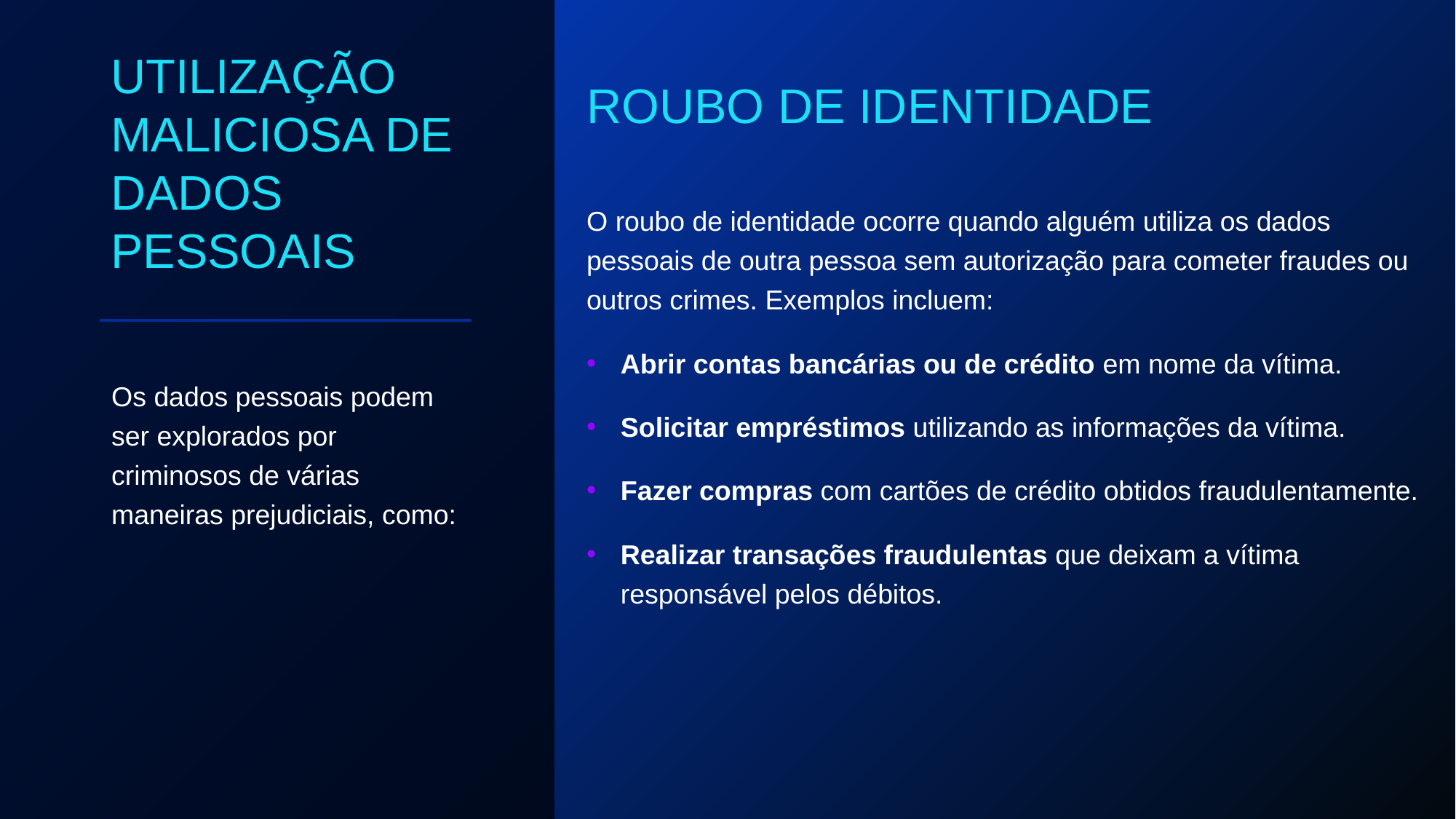

# Utilização Maliciosa de Dados Pessoais
Roubo de Identidade
O roubo de identidade ocorre quando alguém utiliza os dados pessoais de outra pessoa sem autorização para cometer fraudes ou outros crimes. Exemplos incluem:
Abrir contas bancárias ou de crédito em nome da vítima.
Solicitar empréstimos utilizando as informações da vítima.
Fazer compras com cartões de crédito obtidos fraudulentamente.
Realizar transações fraudulentas que deixam a vítima responsável pelos débitos.

Os dados pessoais podem ser explorados por criminosos de várias maneiras prejudiciais, como: